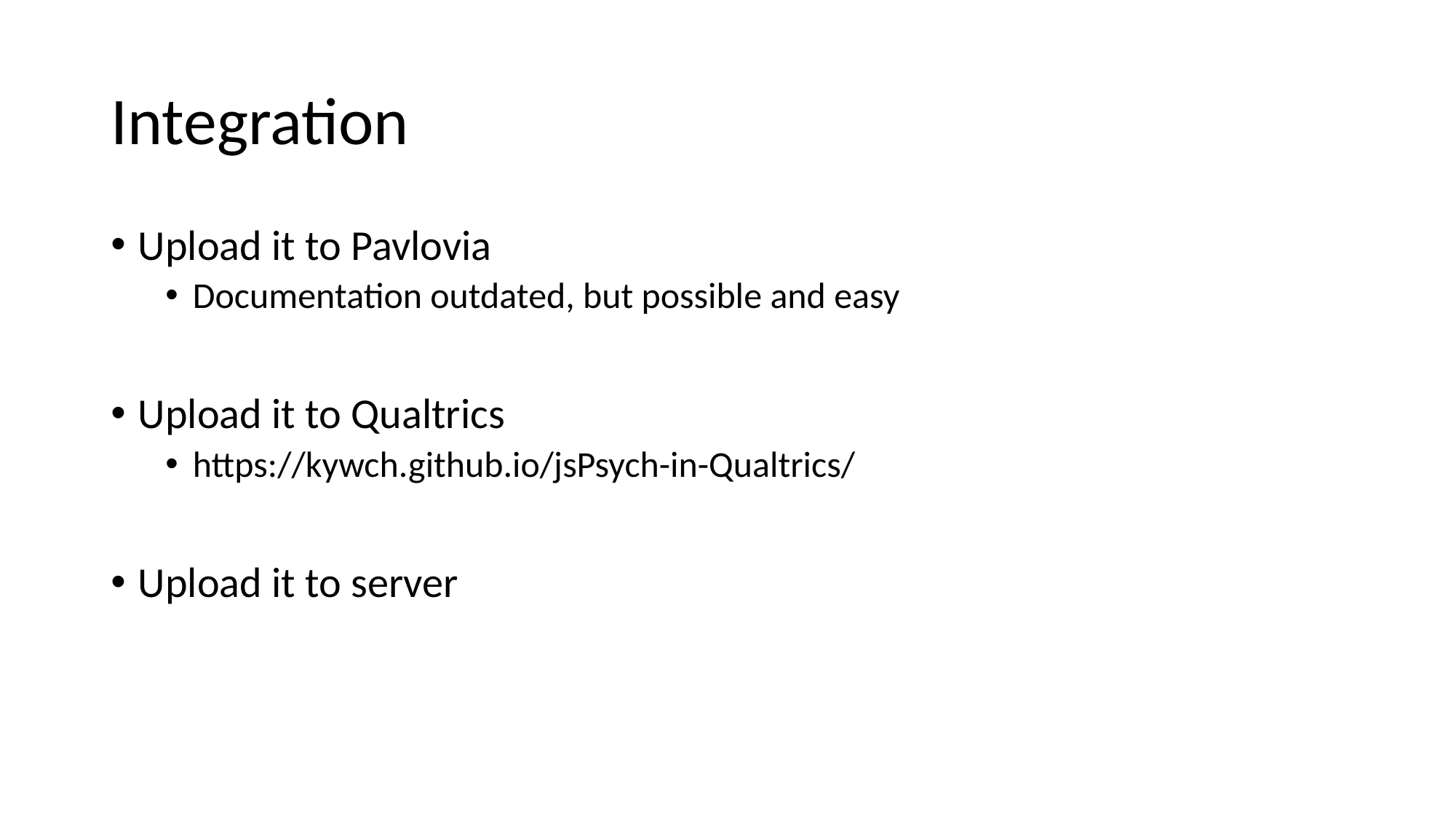

# Integration
Upload it to Pavlovia
Documentation outdated, but possible and easy

Upload it to Qualtrics
https://kywch.github.io/jsPsych-in-Qualtrics/

Upload it to server